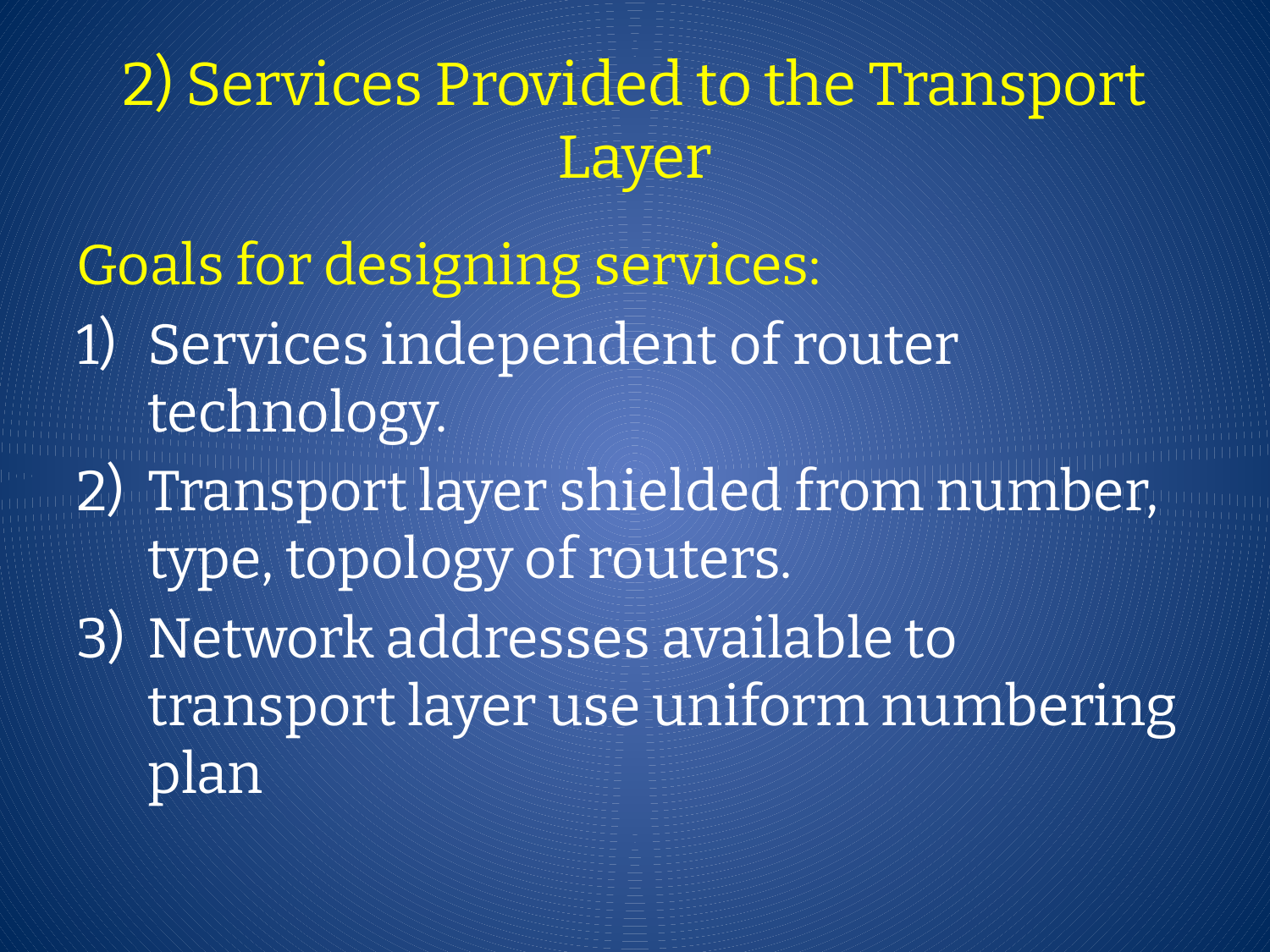

# 2) Services Provided to the Transport Layer
Goals for designing services:
Services independent of router technology.
Transport layer shielded from number, type, topology of routers.
Network addresses available to transport layer use uniform numbering plan